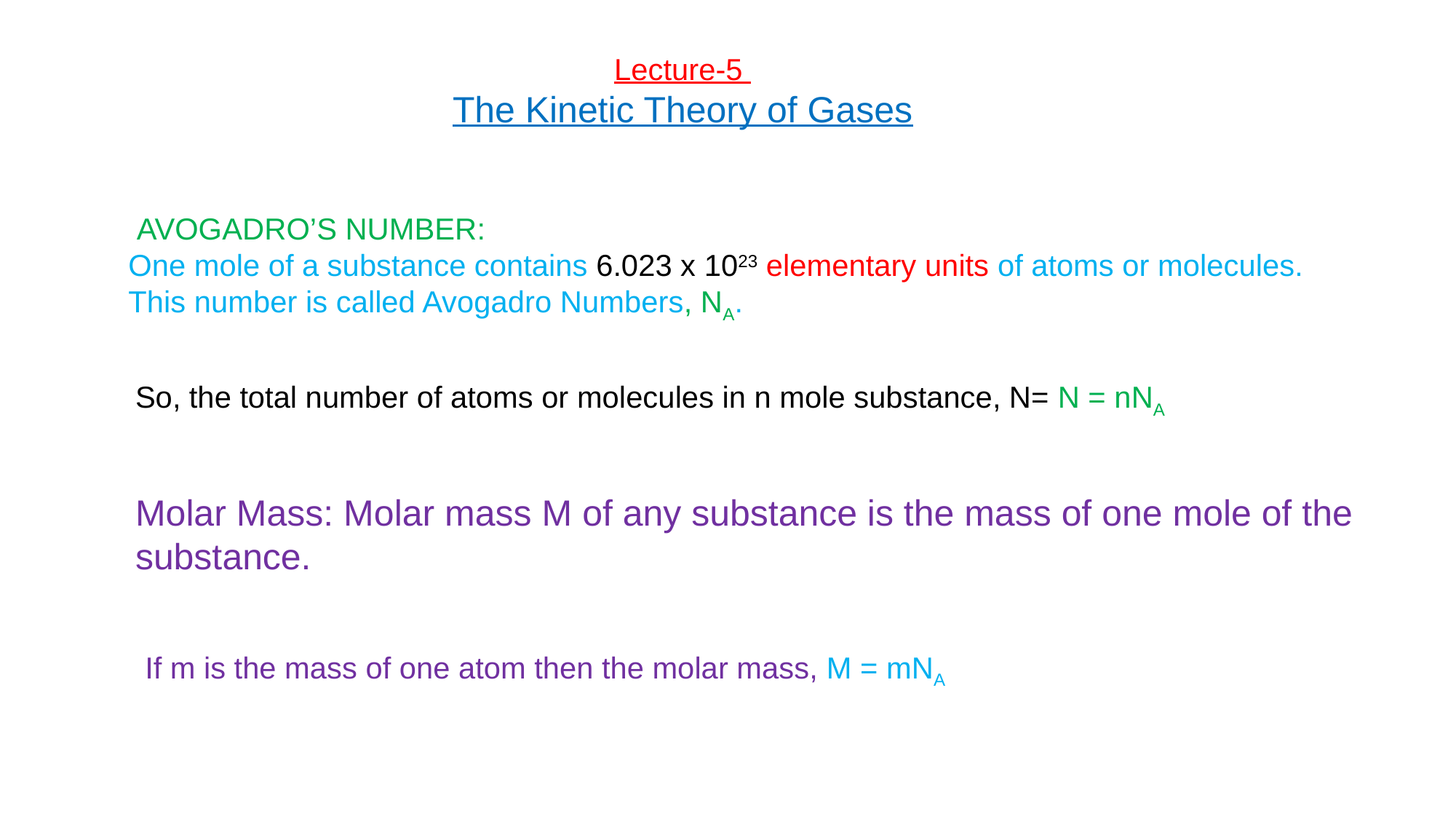

Lecture-5
The Kinetic Theory of Gases

 AVOGADRO’S NUMBER:
One mole of a substance contains 6.023 x 1023 elementary units of atoms or molecules.
This number is called Avogadro Numbers, NA.
So, the total number of atoms or molecules in n mole substance, N= N = nNA
Molar Mass: Molar mass M of any substance is the mass of one mole of the substance.
  If m is the mass of one atom then the molar mass, M = mNA